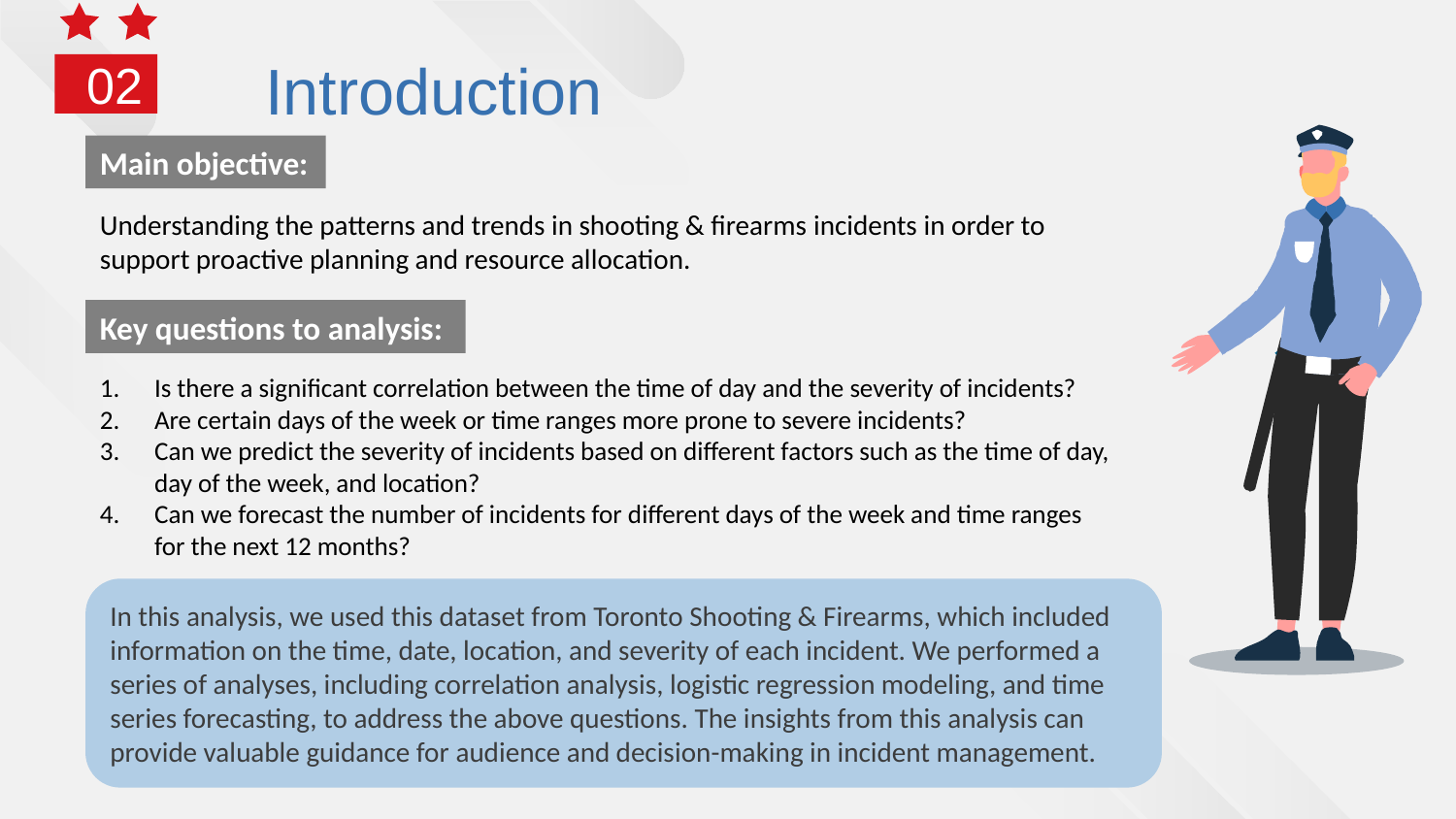

# Introduction
02

Main objective:
Understanding the patterns and trends in shooting & firearms incidents in order to support proactive planning and resource allocation.
Key questions to analysis:
Is there a significant correlation between the time of day and the severity of incidents?
Are certain days of the week or time ranges more prone to severe incidents?
Can we predict the severity of incidents based on different factors such as the time of day, day of the week, and location?
Can we forecast the number of incidents for different days of the week and time ranges for the next 12 months?

In this analysis, we used this dataset from Toronto Shooting & Firearms, which included information on the time, date, location, and severity of each incident. We performed a series of analyses, including correlation analysis, logistic regression modeling, and time series forecasting, to address the above questions. The insights from this analysis can provide valuable guidance for audience and decision-making in incident management.